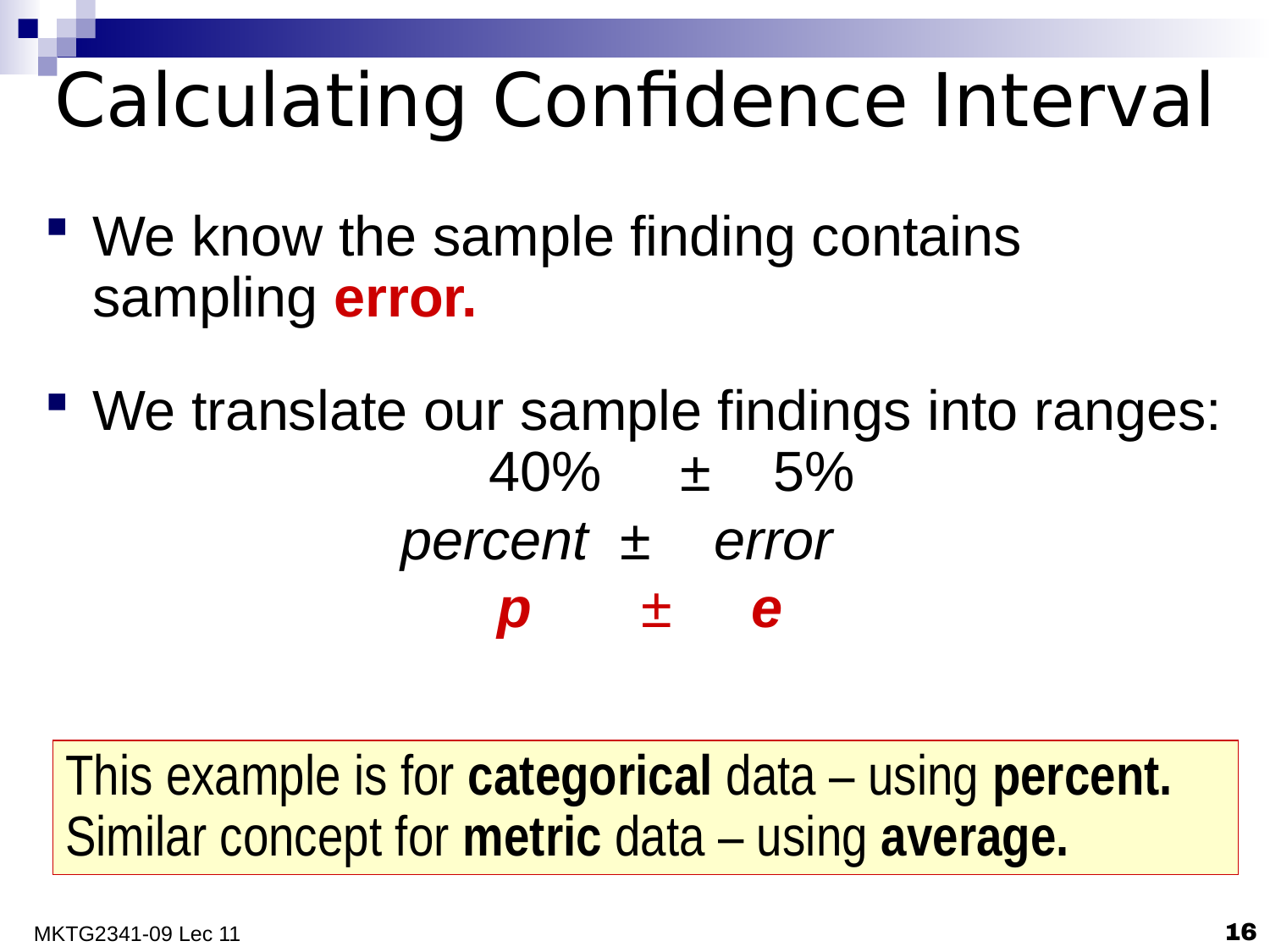

Calculating Confidence Interval
We know the sample finding contains sampling error.
We translate our sample findings into ranges:        			 40%     ±    5%
percent  ±    error
p       ±     e
This example is for categorical data – using percent.
Similar concept for metric data – using average.
MKTG2341-09 Lec 11
16